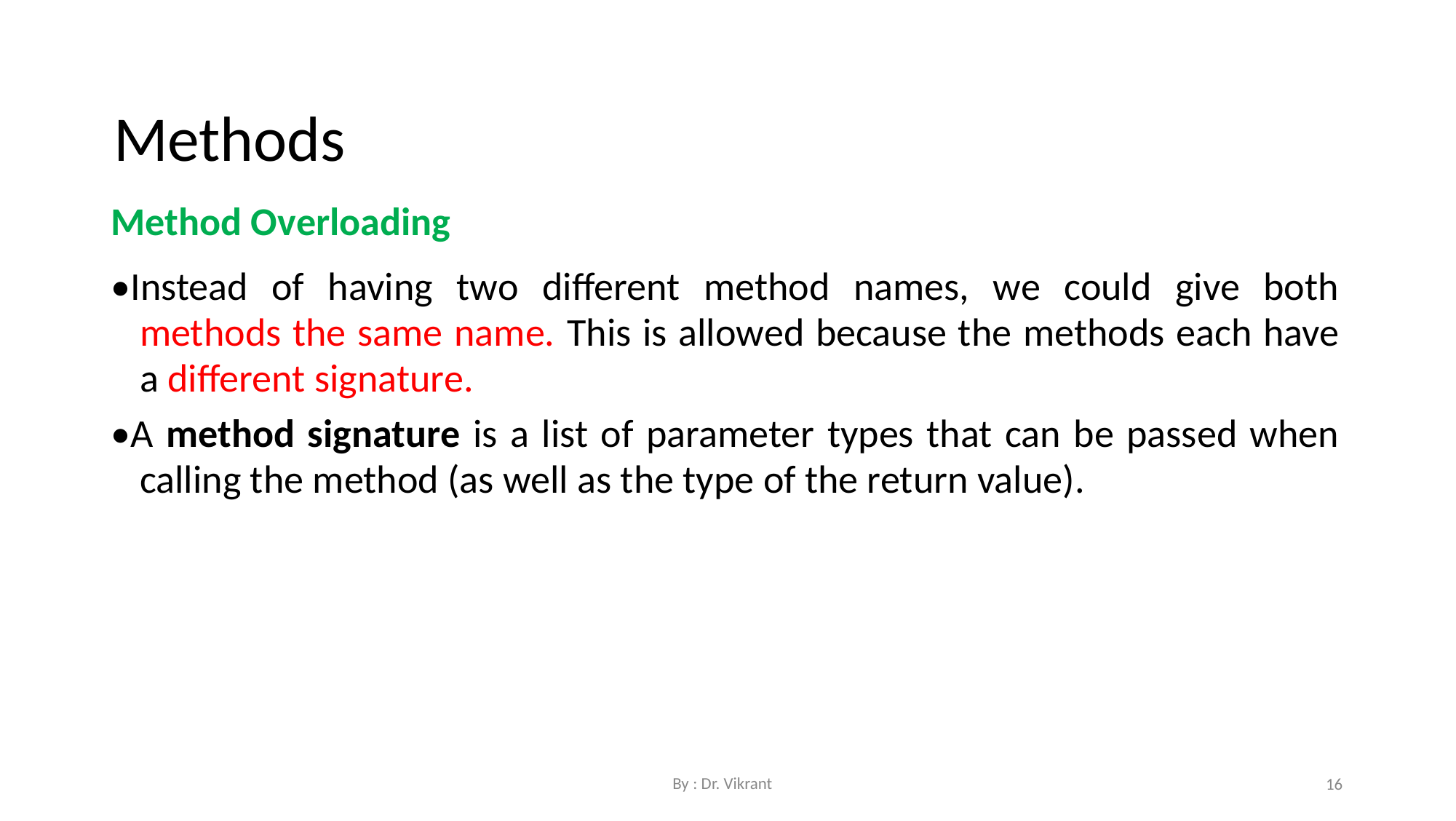

Methods
Method Overloading
•Instead of having two different method names, we could give both methods the same name. This is allowed because the methods each have a different signature.
•A method signature is a list of parameter types that can be passed when calling the method (as well as the type of the return value).
By : Dr. Vikrant
16